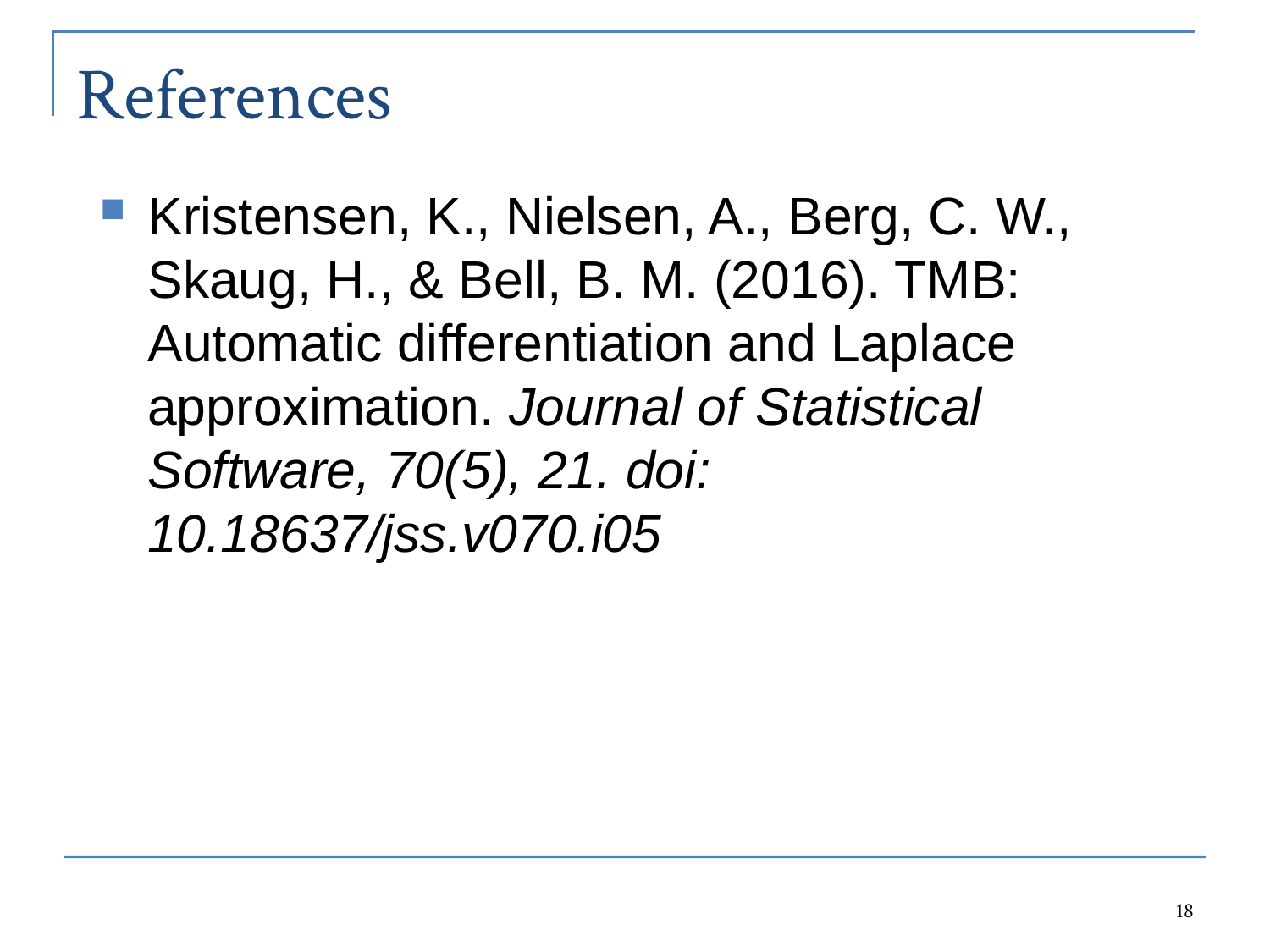

# References
Kristensen, K., Nielsen, A., Berg, C. W., Skaug, H., & Bell, B. M. (2016). TMB: Automatic differentiation and Laplace approximation. Journal of Statistical Software, 70(5), 21. doi: 10.18637/jss.v070.i05

18